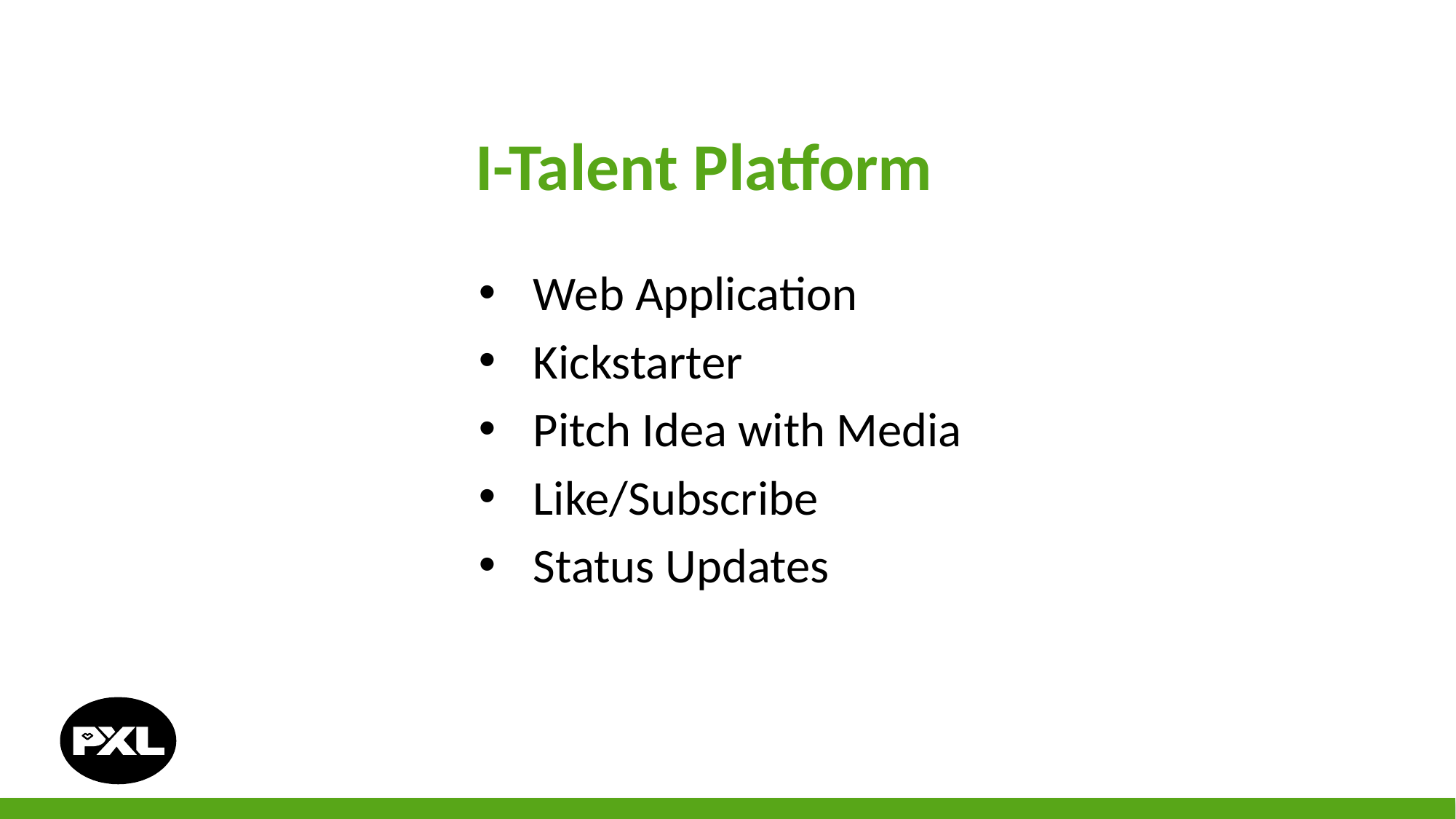

# I-Talent Platform
Web Application
Kickstarter
Pitch Idea with Media
Like/Subscribe
Status Updates